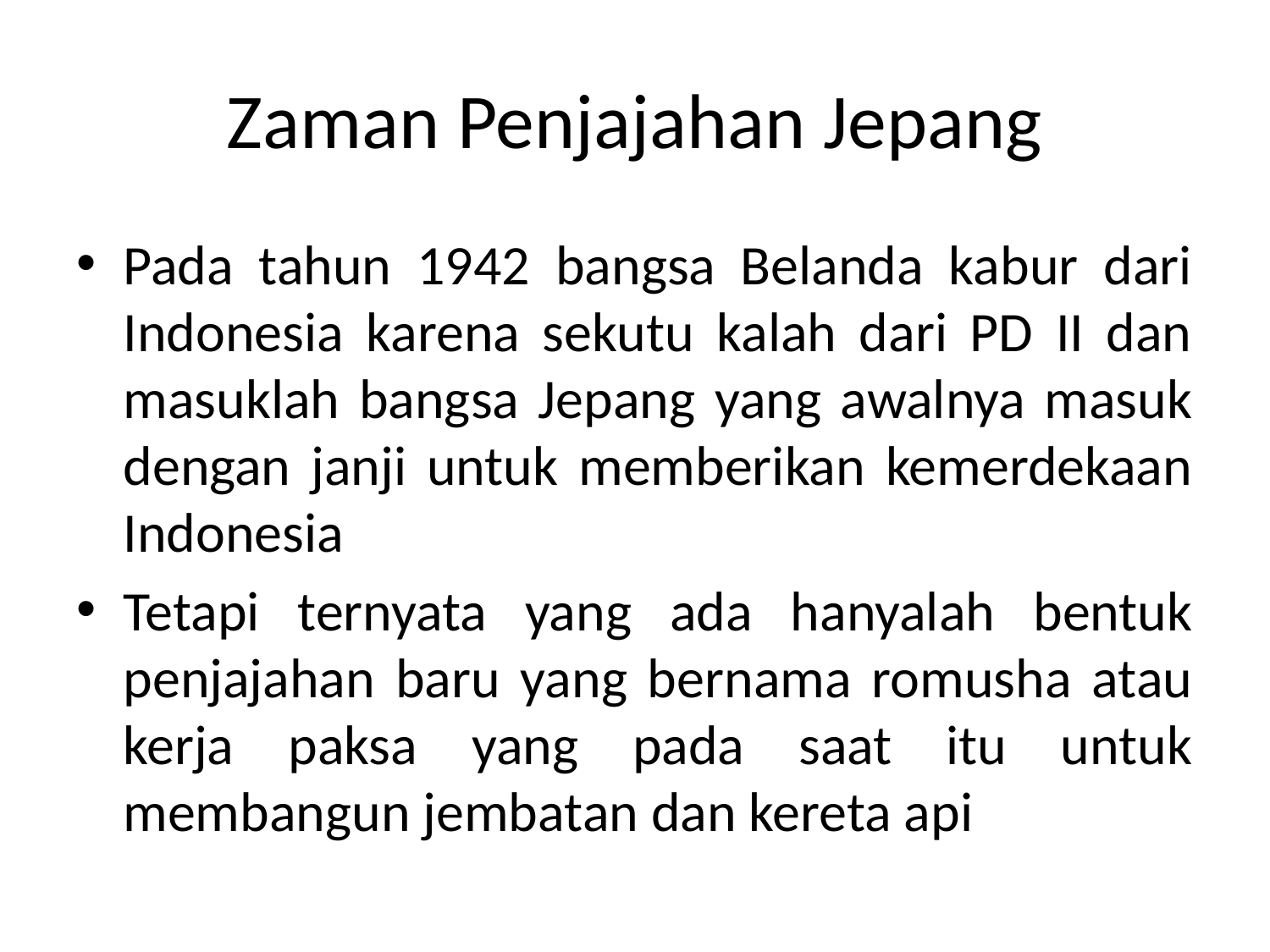

# Zaman Penjajahan Jepang
Pada tahun 1942 bangsa Belanda kabur dari Indonesia karena sekutu kalah dari PD II dan masuklah bangsa Jepang yang awalnya masuk dengan janji untuk memberikan kemerdekaan Indonesia
Tetapi ternyata yang ada hanyalah bentuk penjajahan baru yang bernama romusha atau kerja paksa yang pada saat itu untuk membangun jembatan dan kereta api